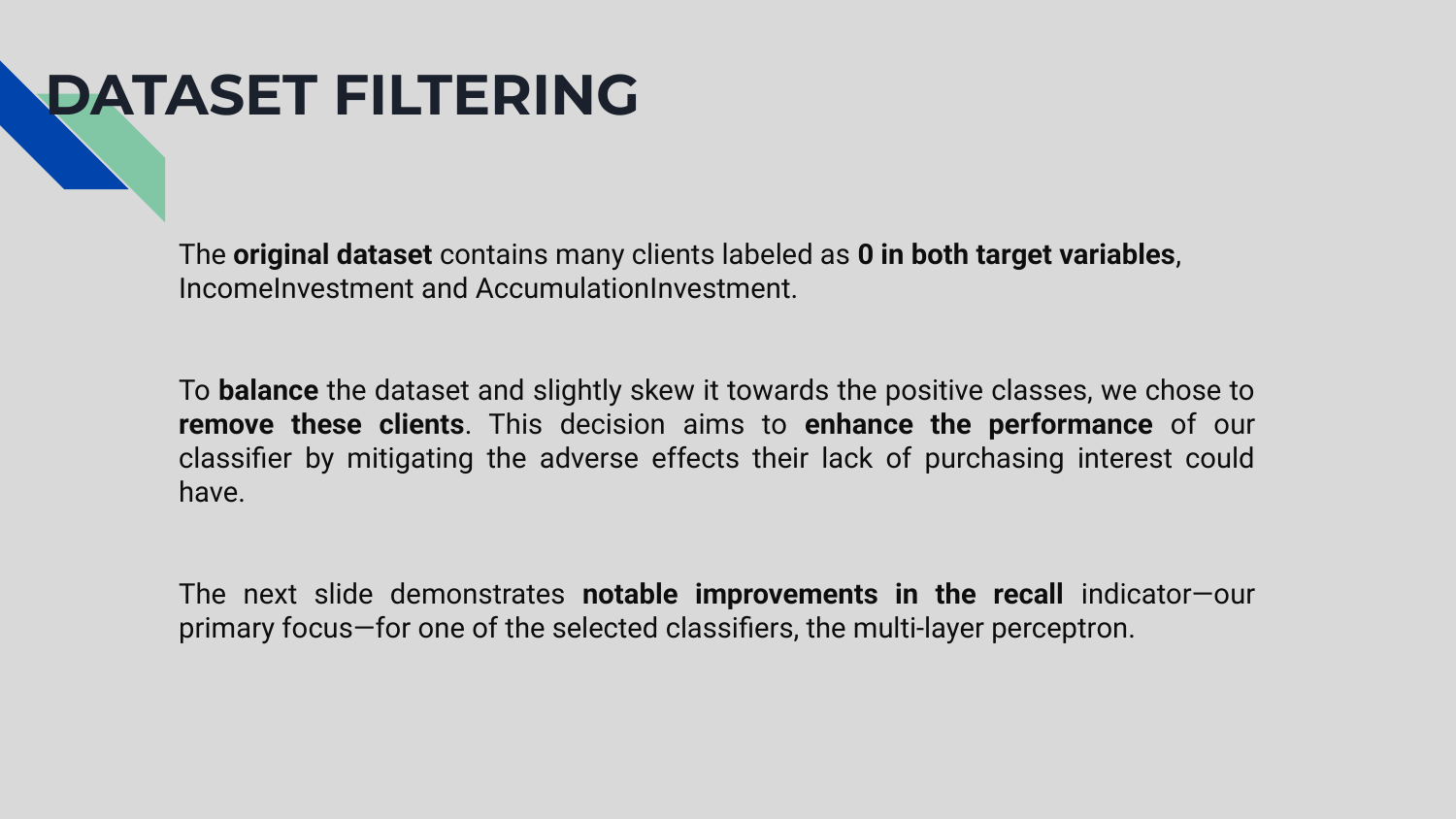

# DATASET FILTERING
The original dataset contains many clients labeled as 0 in both target variables, IncomeInvestment and AccumulationInvestment.

To balance the dataset and slightly skew it towards the positive classes, we chose to remove these clients. This decision aims to enhance the performance of our classifier by mitigating the adverse effects their lack of purchasing interest could have.

The next slide demonstrates notable improvements in the recall indicator—our primary focus—for one of the selected classifiers, the multi-layer perceptron.